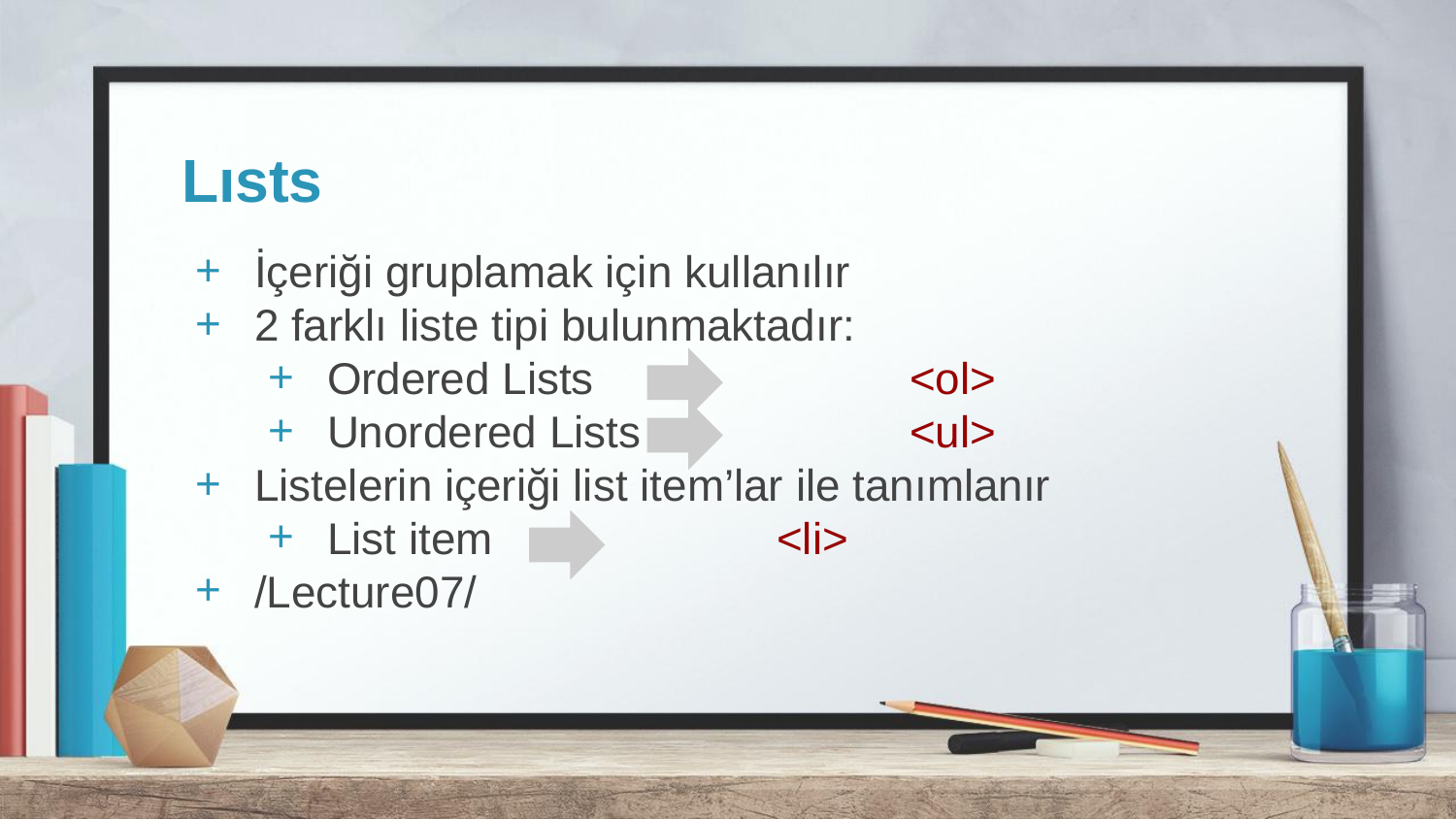

# Lısts
İçeriği gruplamak için kullanılır
2 farklı liste tipi bulunmaktadır:
Ordered Lists			<ol>
Unordered Lists		<ul>
Listelerin içeriği list item’lar ile tanımlanır
List item		 <li>
/Lecture07/